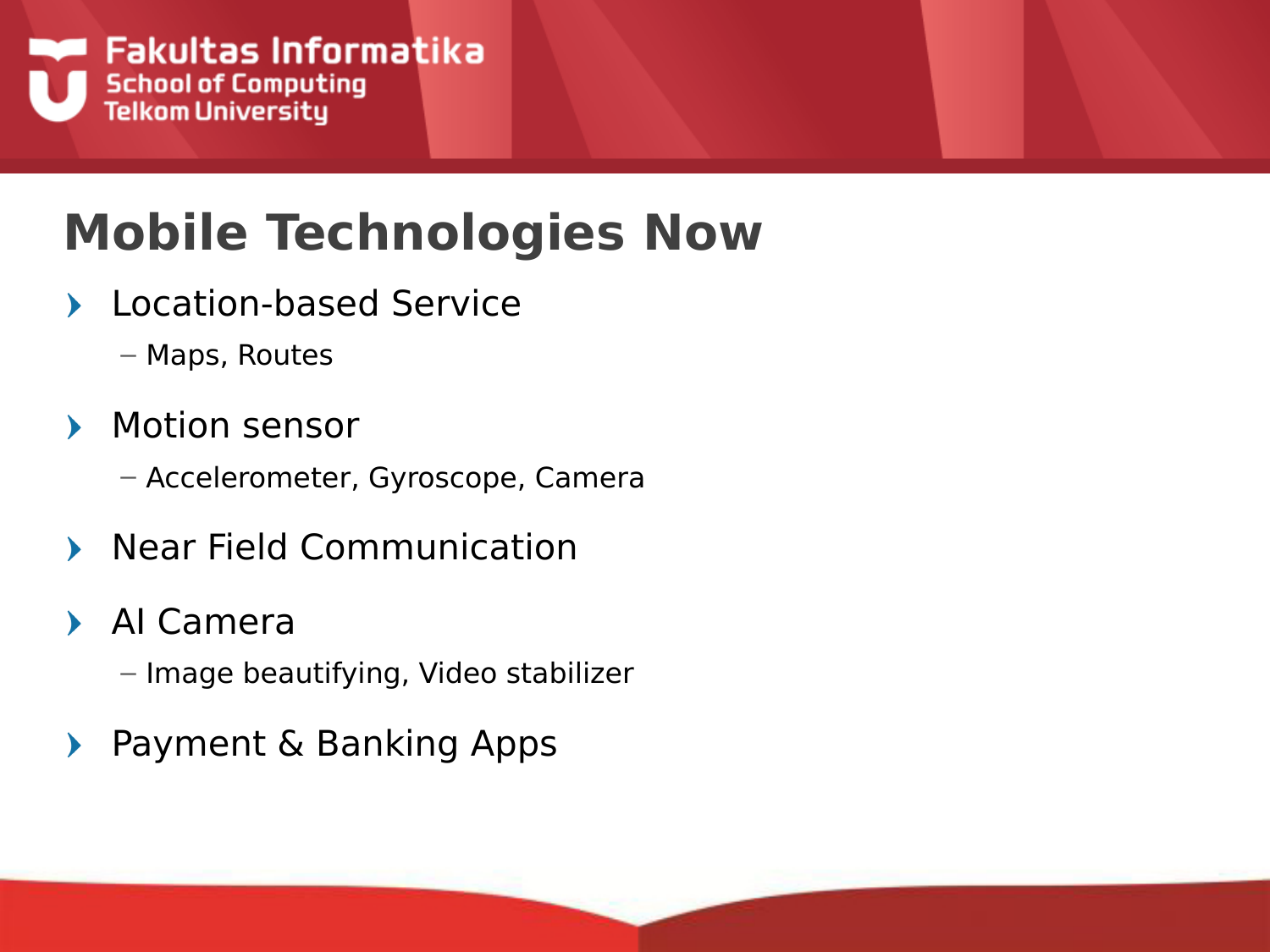

# Mobile Technologies Now
Location-based Service
Maps, Routes
Motion sensor
Accelerometer, Gyroscope, Camera
Near Field Communication
AI Camera
Image beautifying, Video stabilizer
Payment & Banking Apps